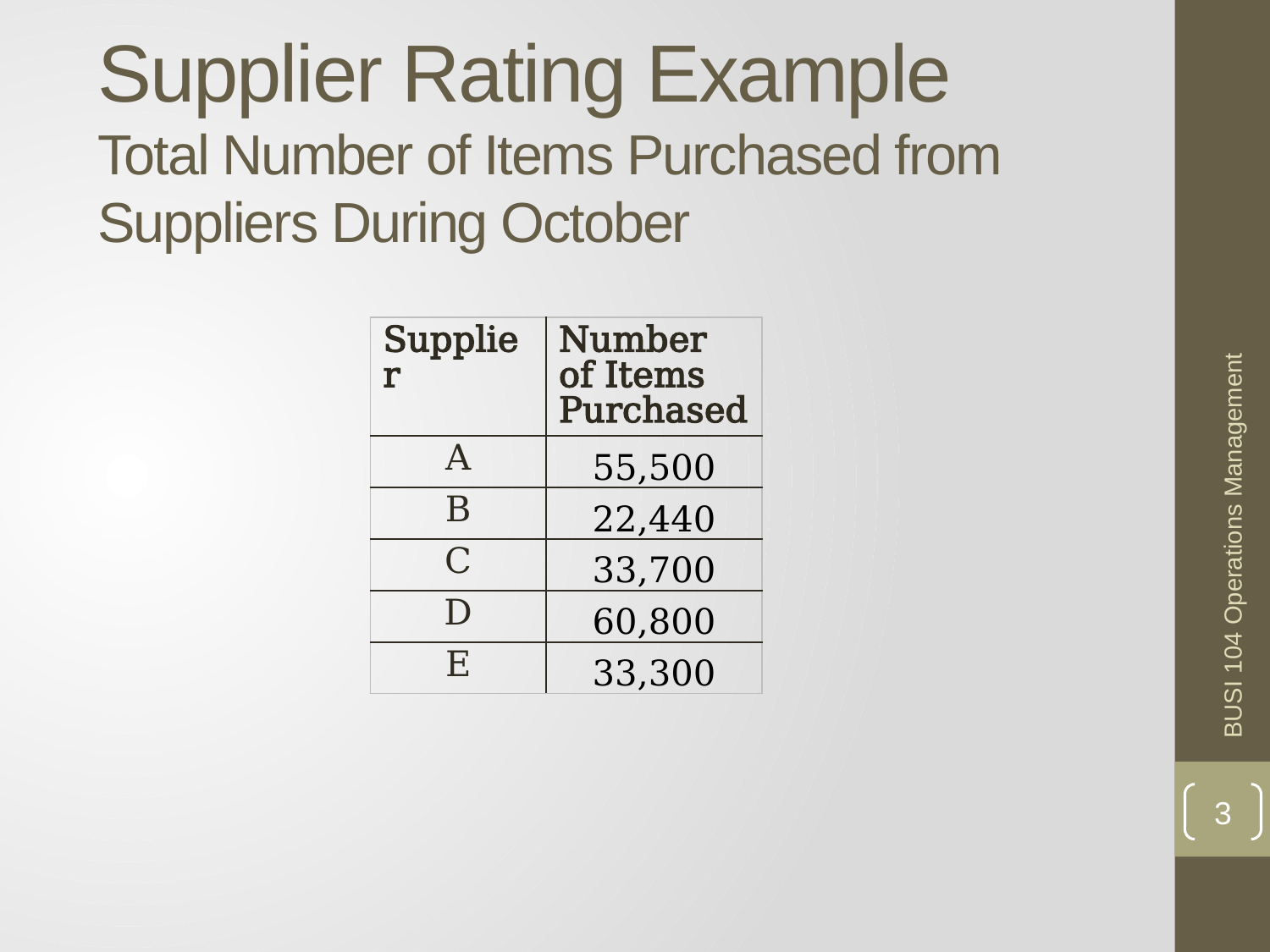

# Supplier Rating Example Total Number of Items Purchased from Suppliers During October
| Supplier | Number of Items Purchased |
| --- | --- |
| A | 55,500 |
| B | 22,440 |
| C | 33,700 |
| D | 60,800 |
| E | 33,300 |
BUSI 104 Operations Management
3